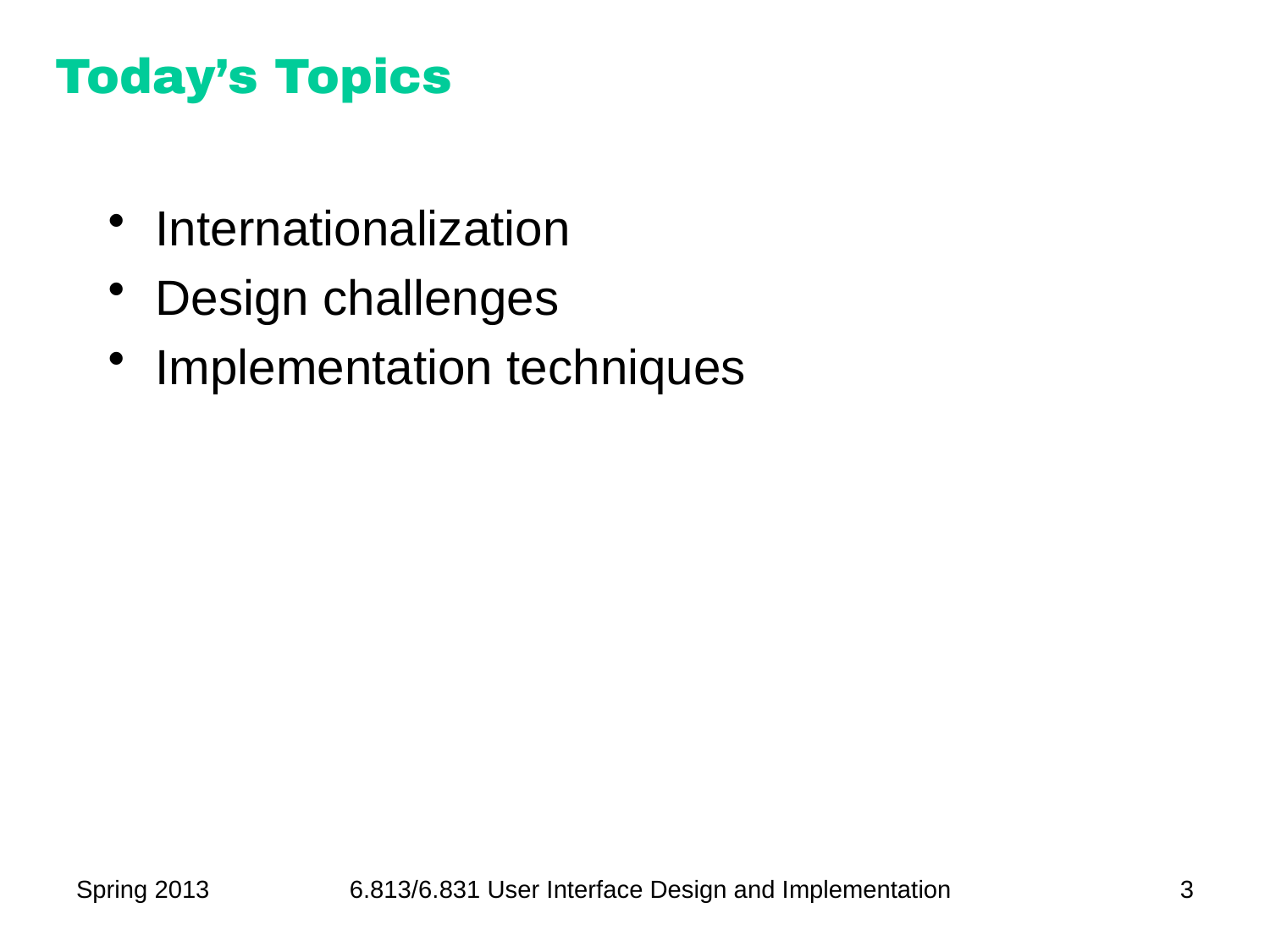

# Today’s Topics
Internationalization
Design challenges
Implementation techniques
Spring 2013
6.813/6.831 User Interface Design and Implementation
3